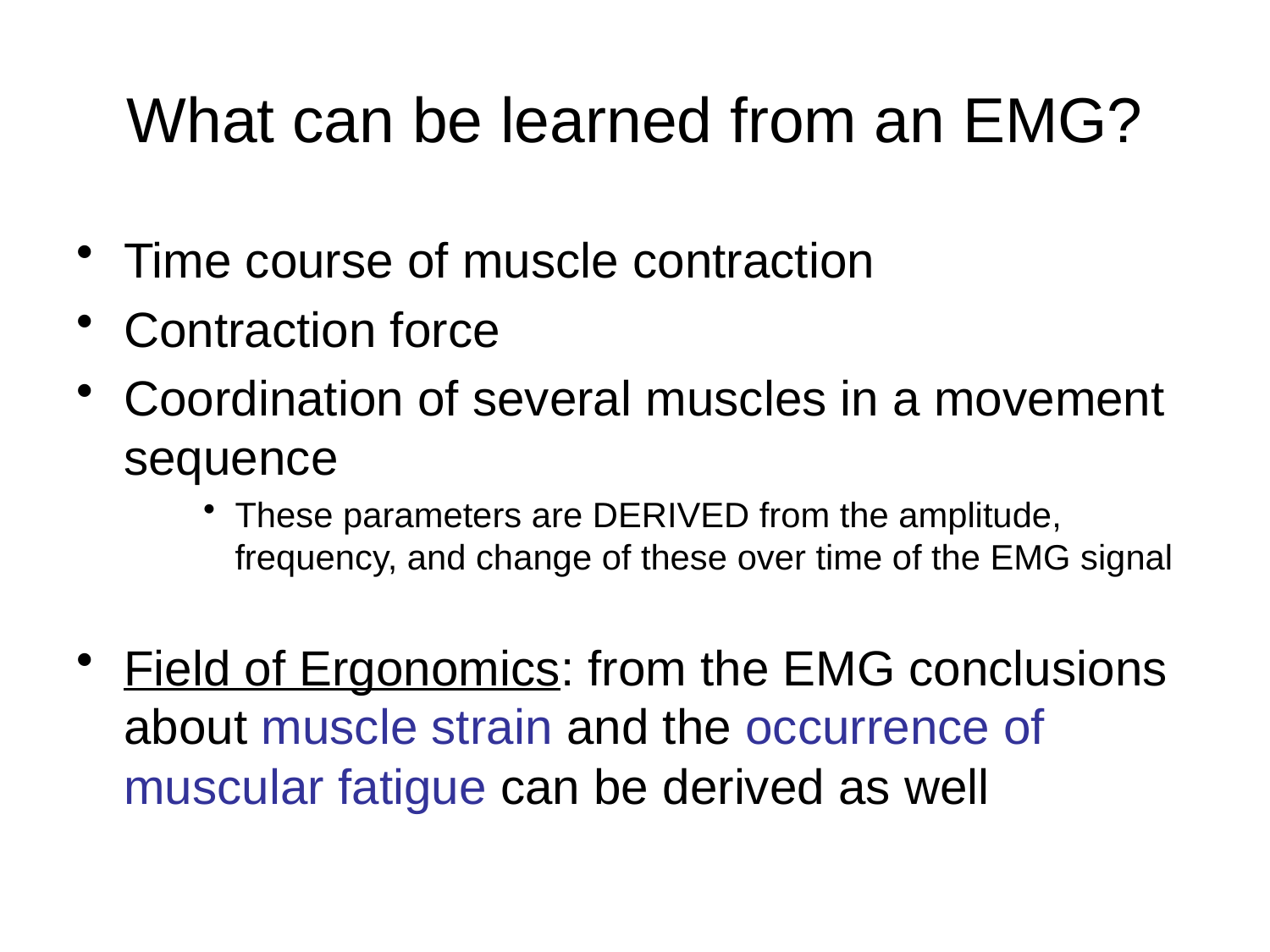

# What can be learned from an EMG?
Time course of muscle contraction
Contraction force
Coordination of several muscles in a movement sequence
These parameters are DERIVED from the amplitude, frequency, and change of these over time of the EMG signal

Field of Ergonomics: from the EMG conclusions about muscle strain and the occurrence of muscular fatigue can be derived as well